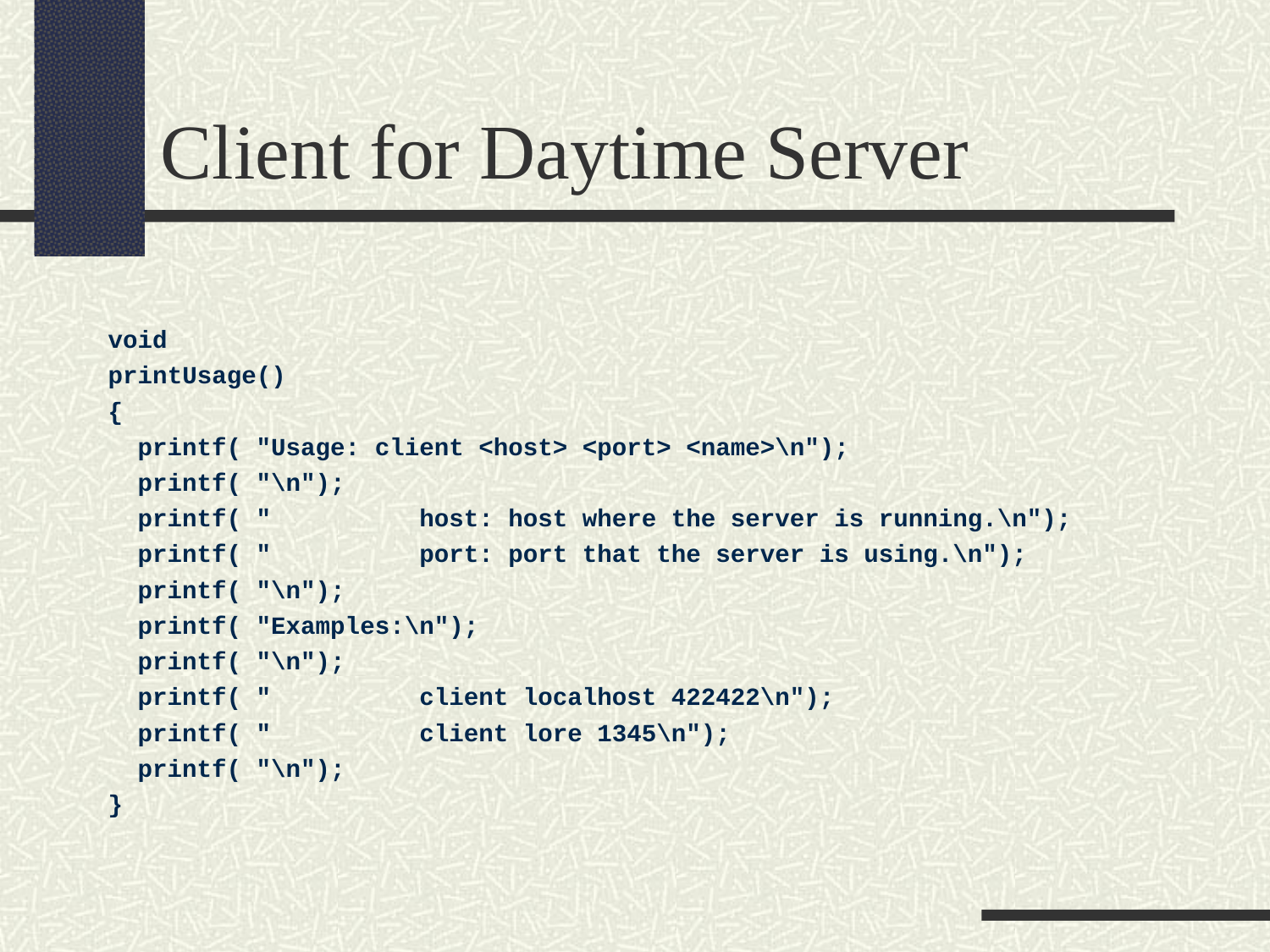

Client for Daytime Server

void
printUsage()
{
  printf( "Usage: client <host> <port> <name>\n");
  printf( "\n");
  printf( "          host: host where the server is running.\n");
  printf( "          port: port that the server is using.\n");
  printf( "\n");
  printf( "Examples:\n");
  printf( "\n");
  printf( "          client localhost 422422\n");
  printf( "          client lore 1345\n");
  printf( "\n");
}